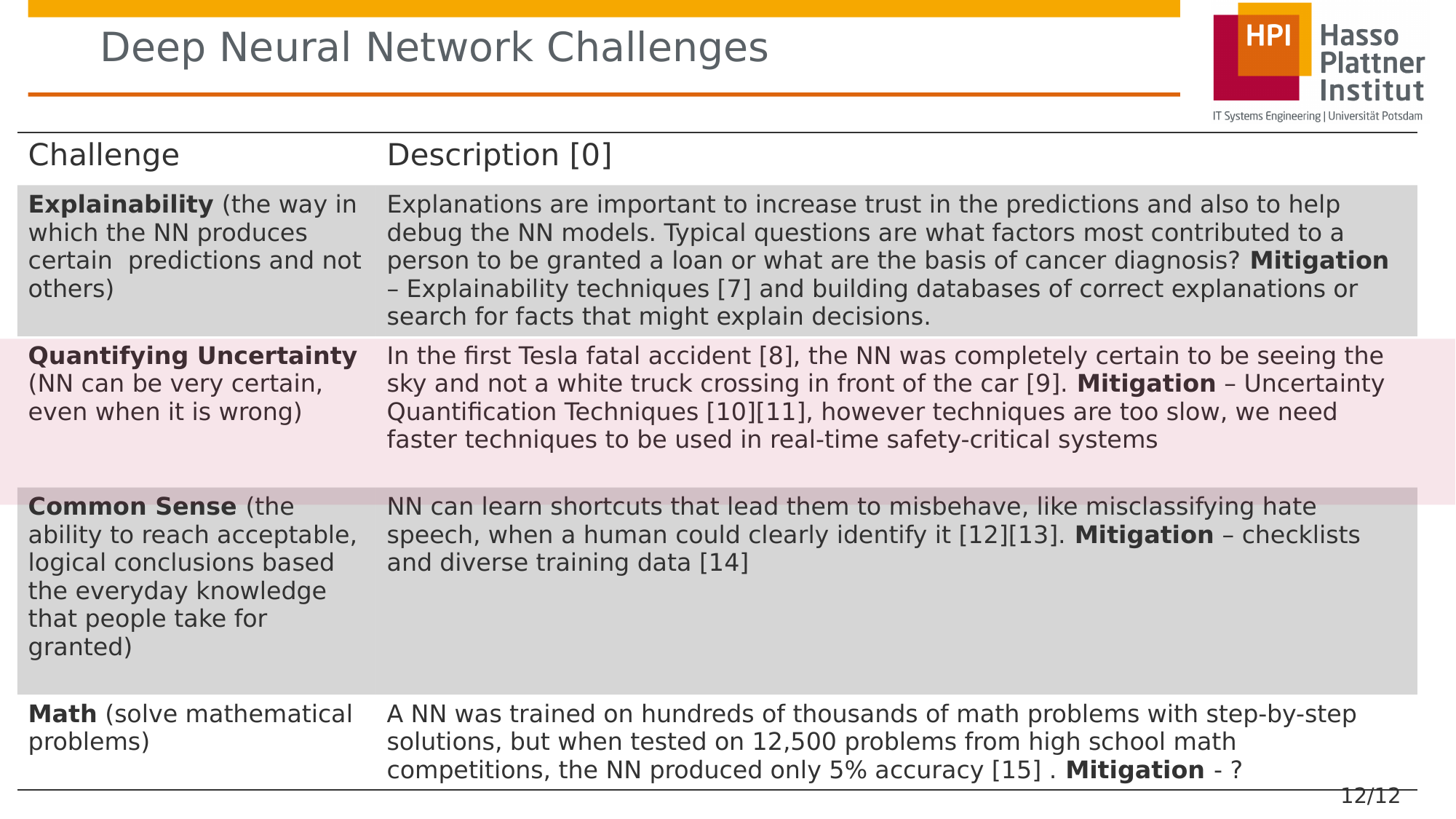

# Deep Neural Network Challenges
| Challenge | Description [0] |
| --- | --- |
| Explainability (the way in which the NN produces certain predictions and not others) | Explanations are important to increase trust in the predictions and also to help debug the NN models. Typical questions are what factors most contributed to a person to be granted a loan or what are the basis of cancer diagnosis? Mitigation – Explainability techniques [7] and building databases of correct explanations or search for facts that might explain decisions. |
| Quantifying Uncertainty (NN can be very certain, even when it is wrong) | In the first Tesla fatal accident [8], the NN was completely certain to be seeing the sky and not a white truck crossing in front of the car [9]. Mitigation – Uncertainty Quantification Techniques [10][11], however techniques are too slow, we need faster techniques to be used in real-time safety-critical systems |
| Common Sense (the ability to reach acceptable, logical conclusions based the everyday knowledge that people take for granted) | NN can learn shortcuts that lead them to misbehave, like misclassifying hate speech, when a human could clearly identify it [12][13]. Mitigation – checklists and diverse training data [14] |
| Math (solve mathematical problems) | A NN was trained on hundreds of thousands of math problems with step-by-step solutions, but when tested on 12,500 problems from high school math competitions, the NN produced only 5% accuracy [15] . Mitigation - ? |